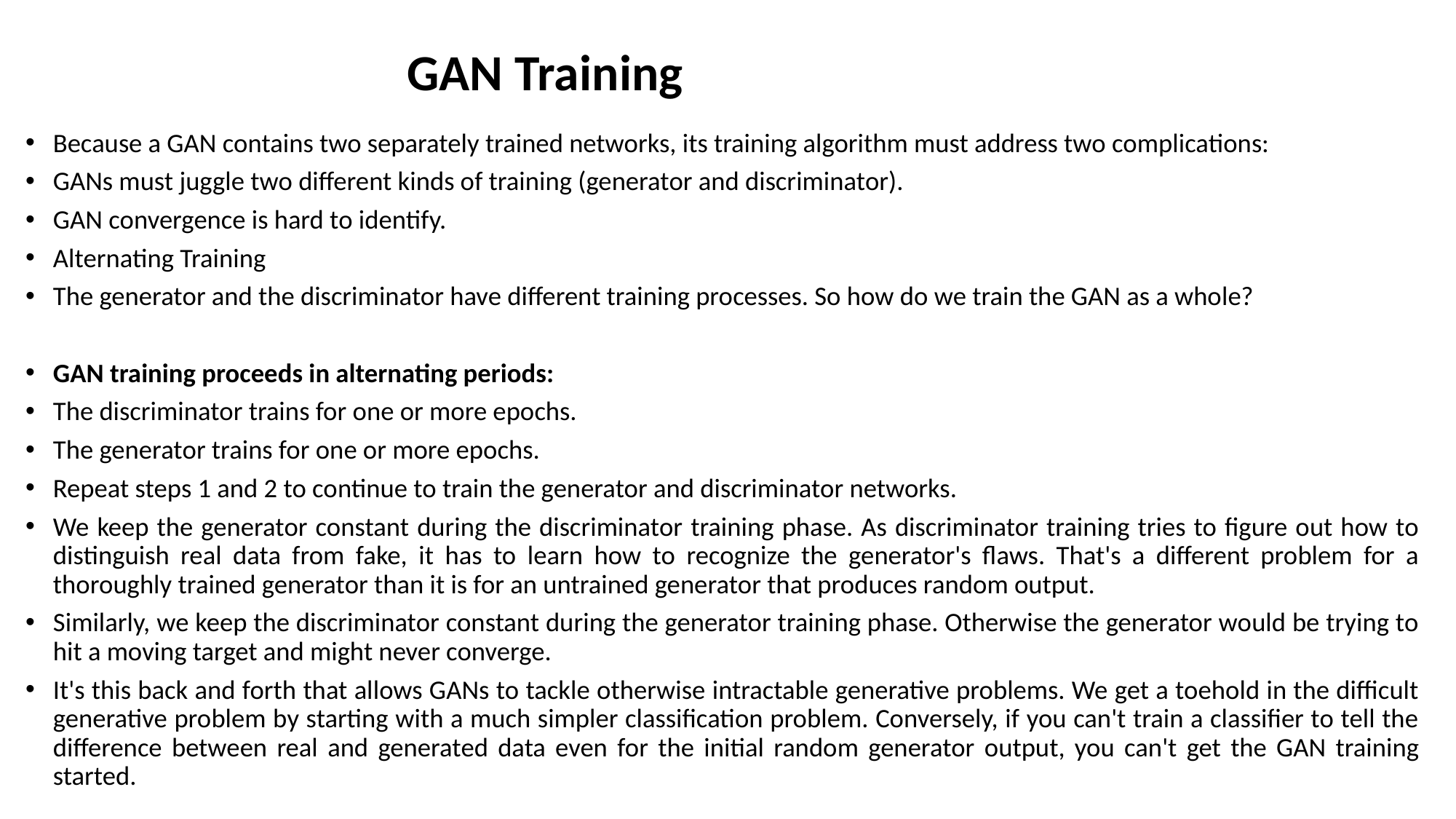

# GAN Training
Because a GAN contains two separately trained networks, its training algorithm must address two complications:
GANs must juggle two different kinds of training (generator and discriminator).
GAN convergence is hard to identify.
Alternating Training
The generator and the discriminator have different training processes. So how do we train the GAN as a whole?

GAN training proceeds in alternating periods:
The discriminator trains for one or more epochs.
The generator trains for one or more epochs.
Repeat steps 1 and 2 to continue to train the generator and discriminator networks.
We keep the generator constant during the discriminator training phase. As discriminator training tries to figure out how to distinguish real data from fake, it has to learn how to recognize the generator's flaws. That's a different problem for a thoroughly trained generator than it is for an untrained generator that produces random output.
Similarly, we keep the discriminator constant during the generator training phase. Otherwise the generator would be trying to hit a moving target and might never converge.
It's this back and forth that allows GANs to tackle otherwise intractable generative problems. We get a toehold in the difficult generative problem by starting with a much simpler classification problem. Conversely, if you can't train a classifier to tell the difference between real and generated data even for the initial random generator output, you can't get the GAN training started.